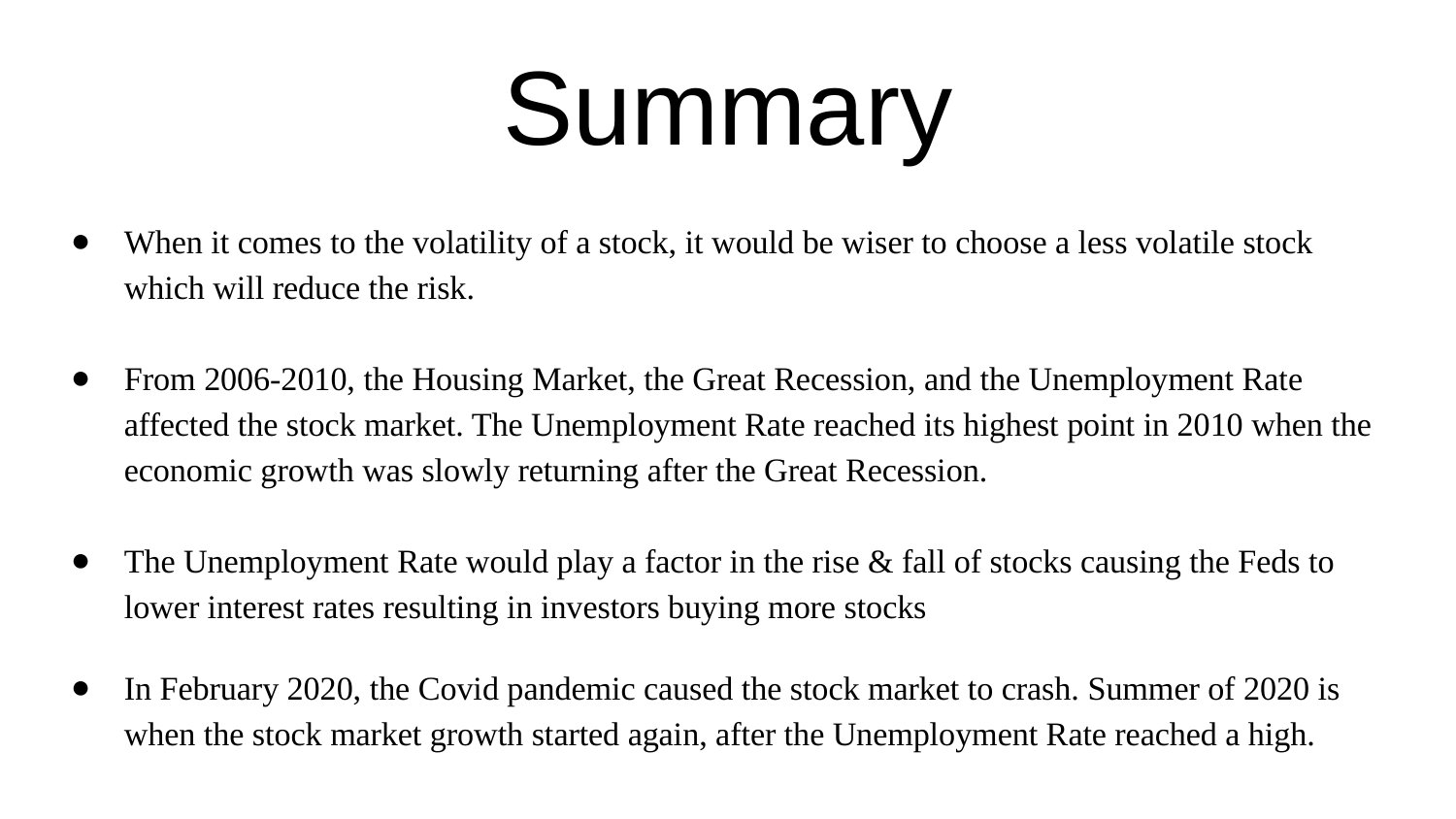

# Summary
When it comes to the volatility of a stock, it would be wiser to choose a less volatile stock which will reduce the risk.
From 2006-2010, the Housing Market, the Great Recession, and the Unemployment Rate affected the stock market. The Unemployment Rate reached its highest point in 2010 when the economic growth was slowly returning after the Great Recession.
The Unemployment Rate would play a factor in the rise & fall of stocks causing the Feds to lower interest rates resulting in investors buying more stocks

In February 2020, the Covid pandemic caused the stock market to crash. Summer of 2020 is when the stock market growth started again, after the Unemployment Rate reached a high.